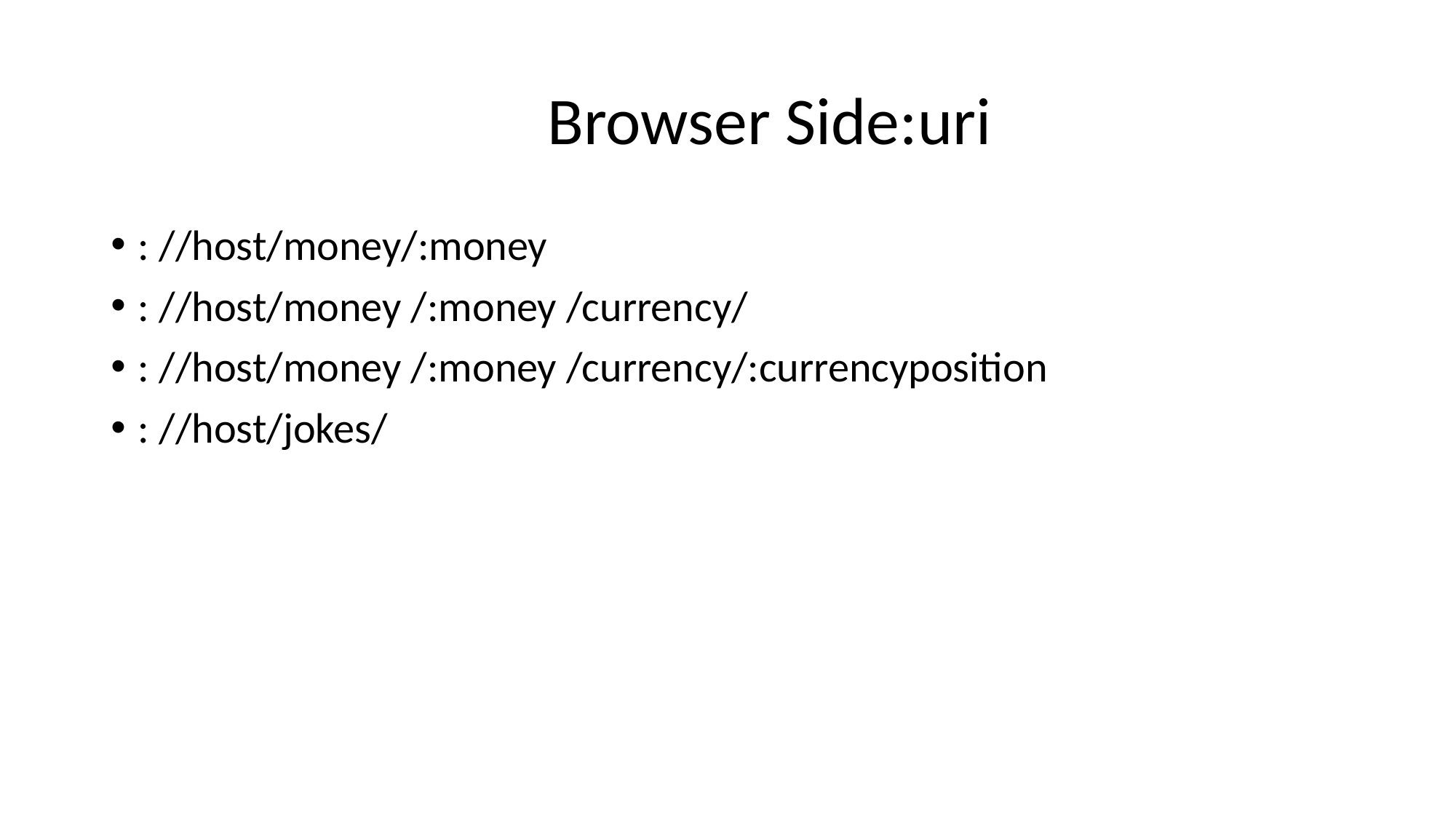

# Browser Side:uri
: //host/money/:money
: //host/money /:money /currency/
: //host/money /:money /currency/:currencyposition
: //host/jokes/